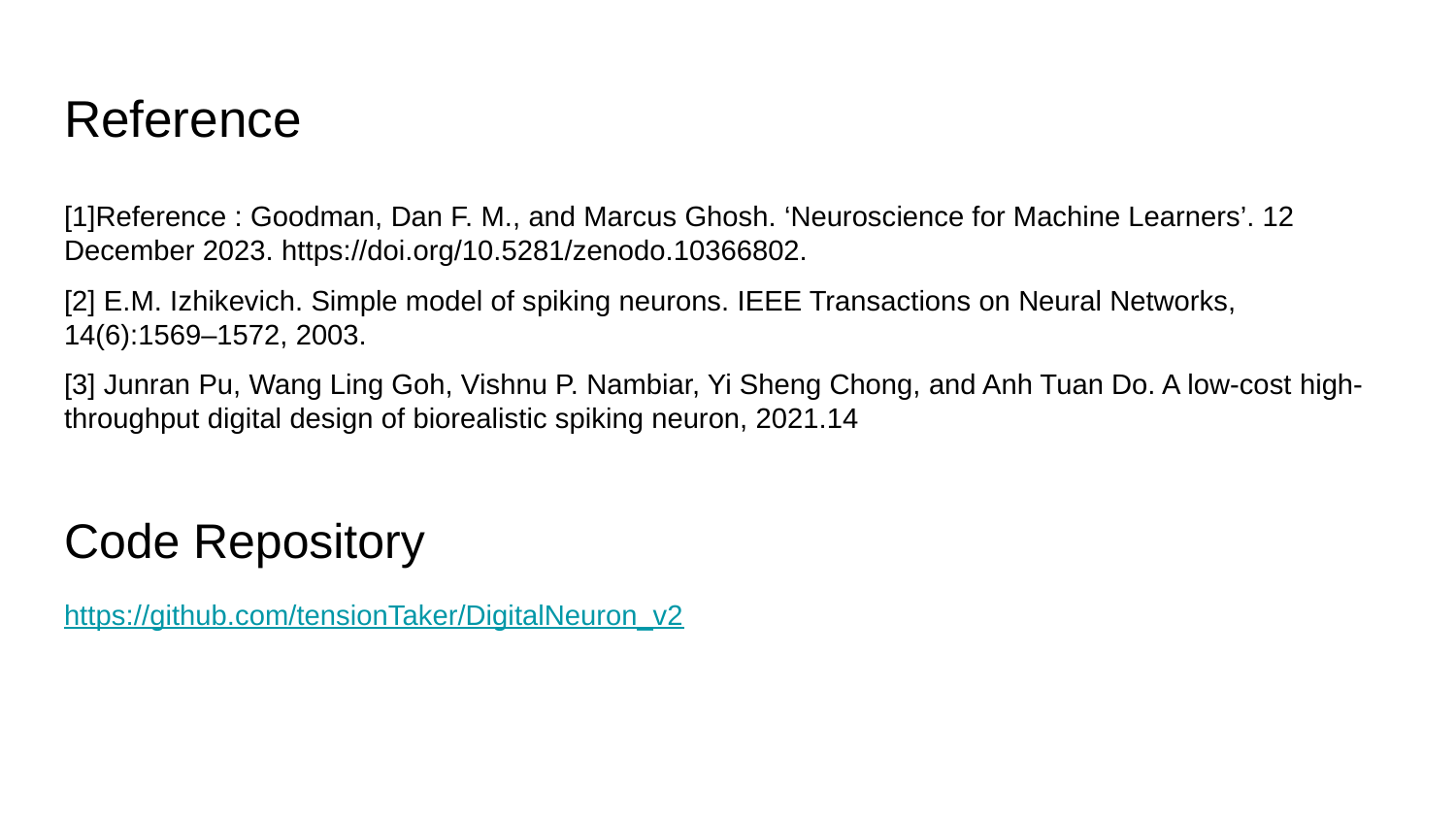

# Reference
[1]Reference : Goodman, Dan F. M., and Marcus Ghosh. ‘Neuroscience for Machine Learners’. 12 December 2023. https://doi.org/10.5281/zenodo.10366802.
[2] E.M. Izhikevich. Simple model of spiking neurons. IEEE Transactions on Neural Networks, 14(6):1569–1572, 2003.
[3] Junran Pu, Wang Ling Goh, Vishnu P. Nambiar, Yi Sheng Chong, and Anh Tuan Do. A low-cost high-throughput digital design of biorealistic spiking neuron, 2021.14

Code Repository
https://github.com/tensionTaker/DigitalNeuron_v2